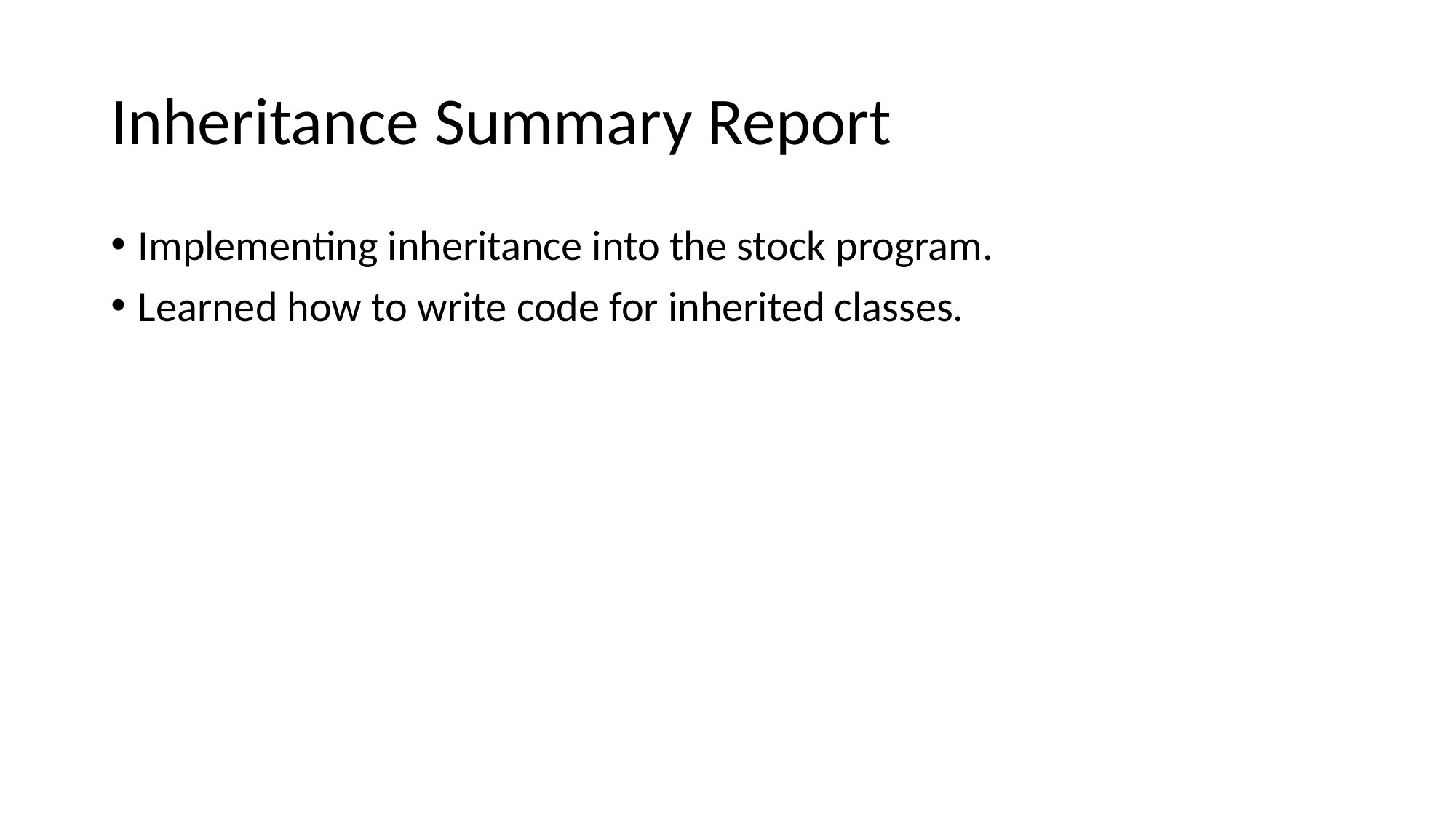

# Inheritance Summary Report
Implementing inheritance into the stock program.
Learned how to write code for inherited classes.